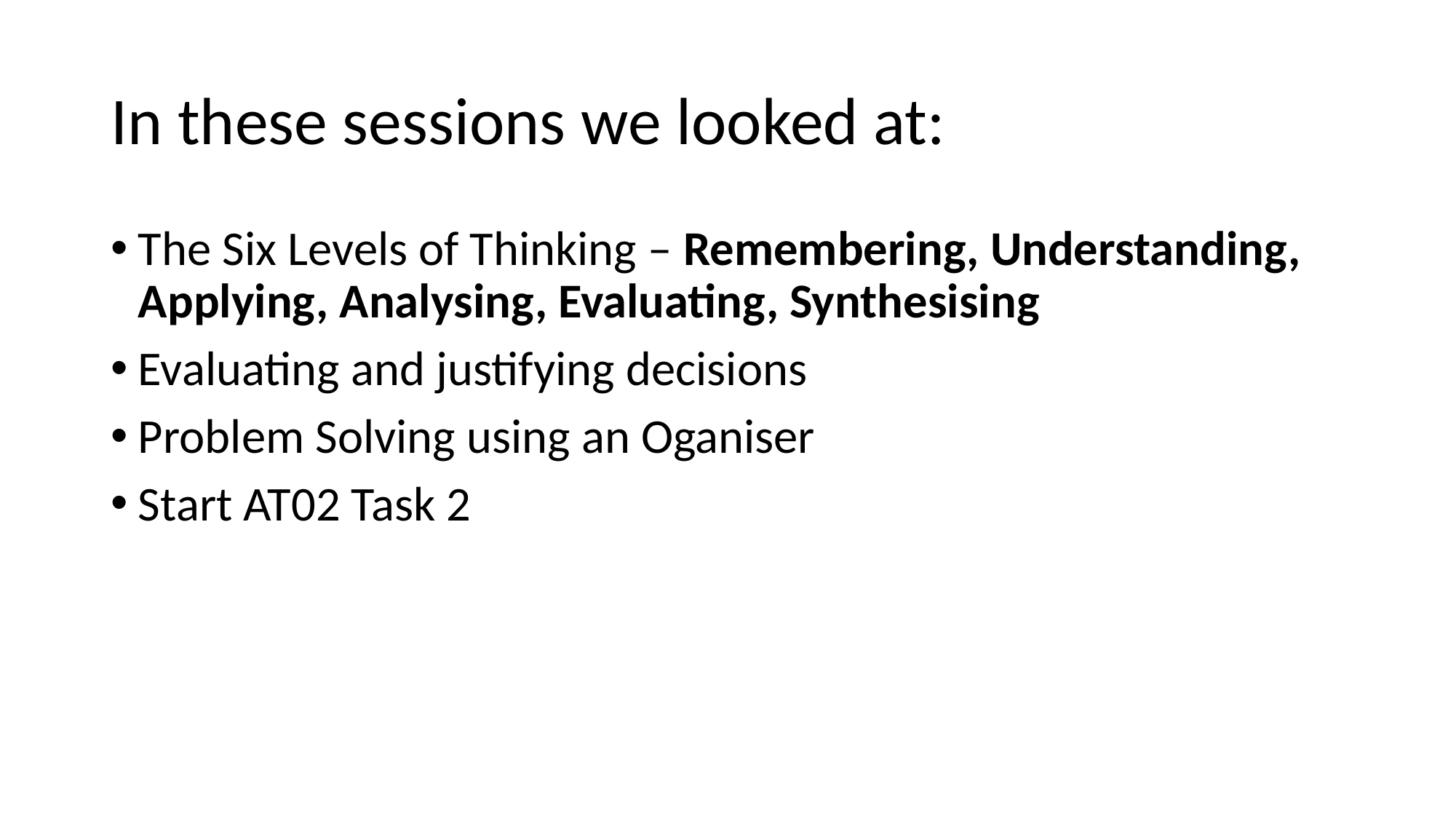

# In these sessions we looked at:
The Six Levels of Thinking – Remembering, Understanding, Applying, Analysing, Evaluating, Synthesising
Evaluating and justifying decisions
Problem Solving using an Oganiser
Start AT02 Task 2